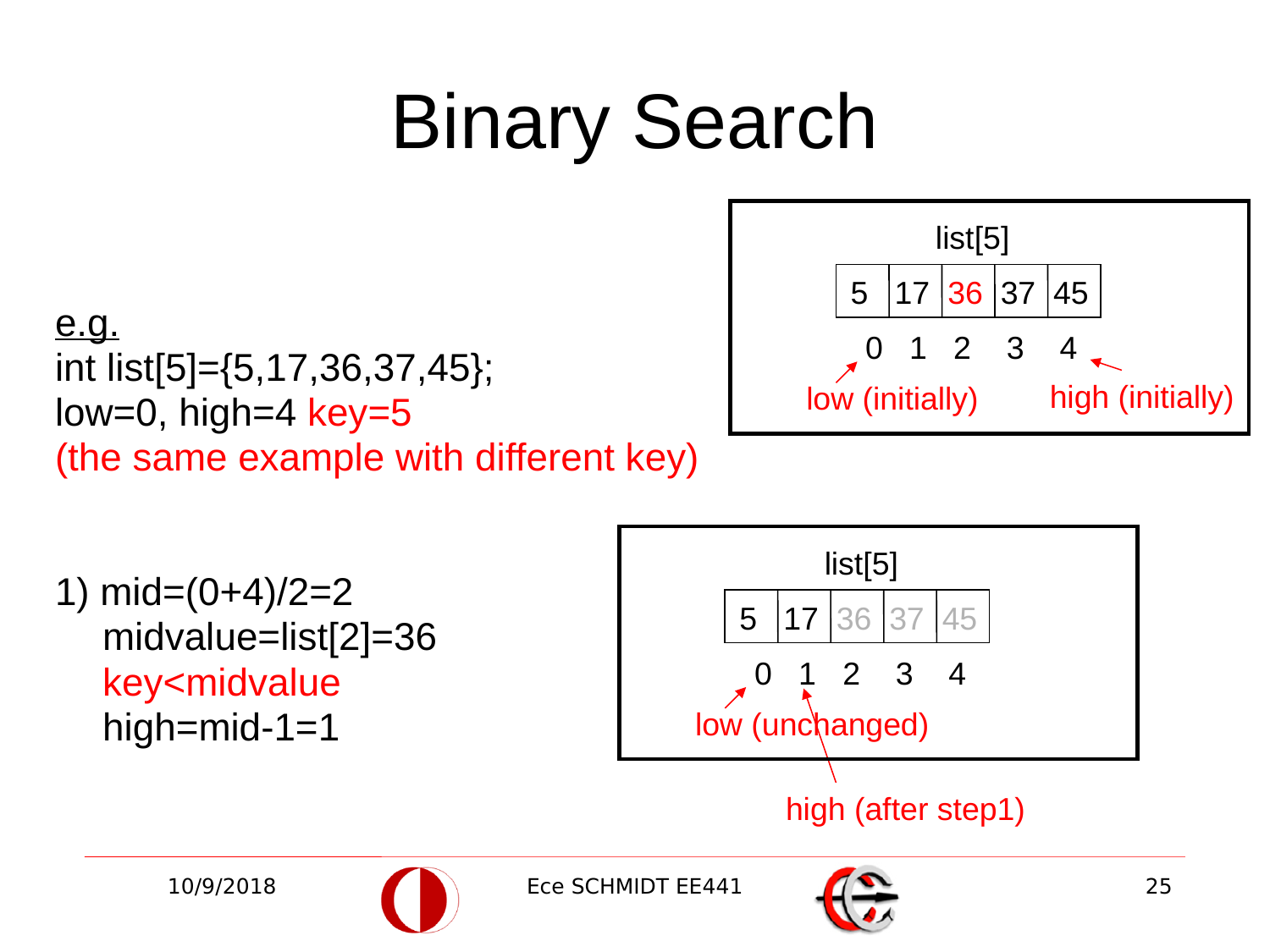

# Binary Search

e.g.
int list[5]={5,17,36,37,45};
low=0, high=4 key=5
(the same example with different key)

1) mid=(0+4)/2=2
	midvalue=list[2]=36
	key<midvalue
	high=mid-1=1

5   17  36  37  45
 list[5]

0   1   2    3    4

high (initially)
low (initially)

5   17  36  37  45
 list[5]

0   1   2    3    4

low (unchanged)
high (after step1)
10/9/2018
Ece SCHMIDT EE441
25